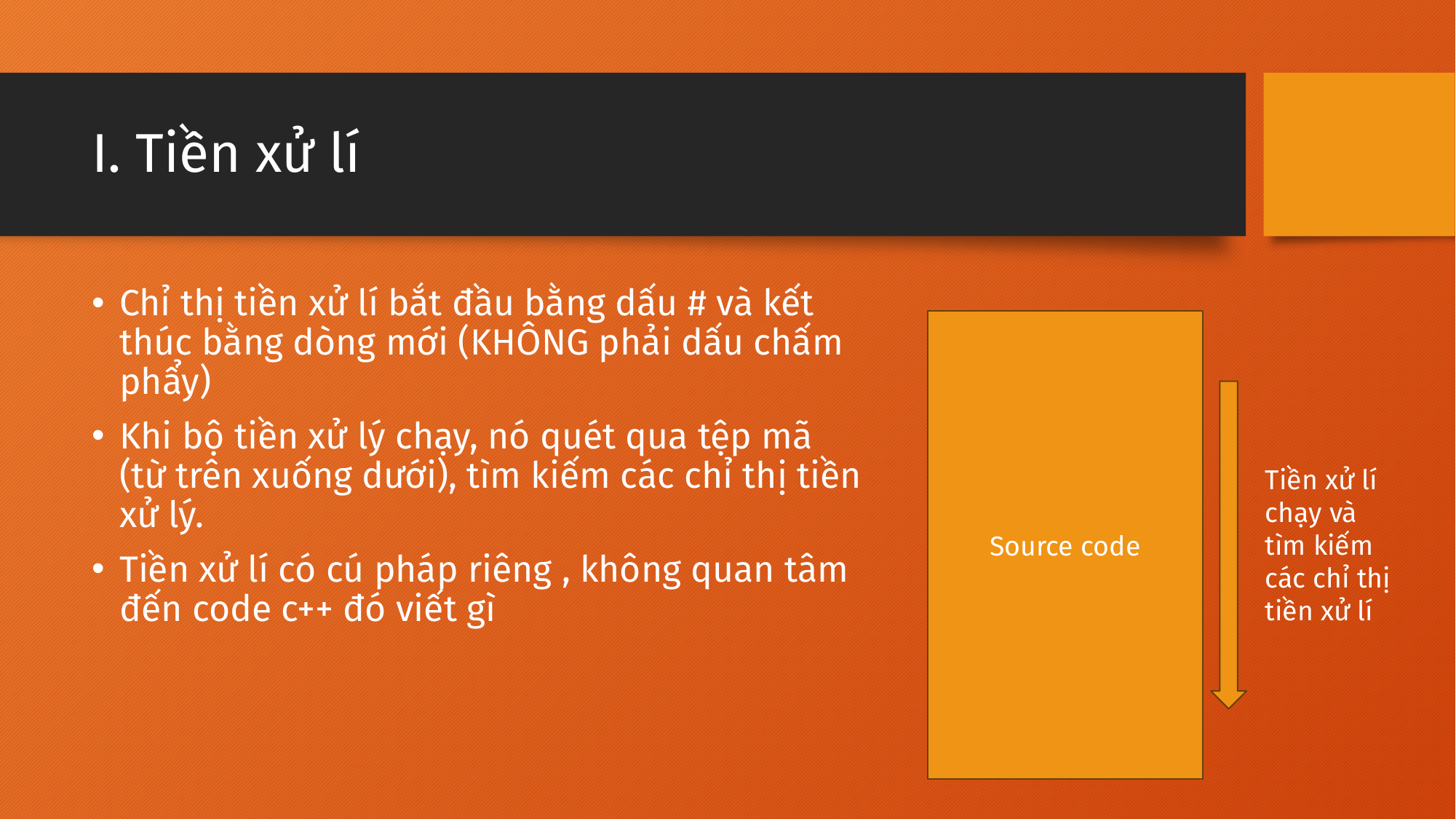

# I. Tiền xử lí
Chỉ thị tiền xử lí bắt đầu bằng dấu # và kết thúc bằng dòng mới (KHÔNG phải dấu chấm phẩy)
Khi bộ tiền xử lý chạy, nó quét qua tệp mã (từ trên xuống dưới), tìm kiếm các chỉ thị tiền xử lý.
Tiền xử lí có cú pháp riêng , không quan tâm đến code c++ đó viết gì
Source code

Tiền xử lí chạy và tìm kiếm các chỉ thị tiền xử lí